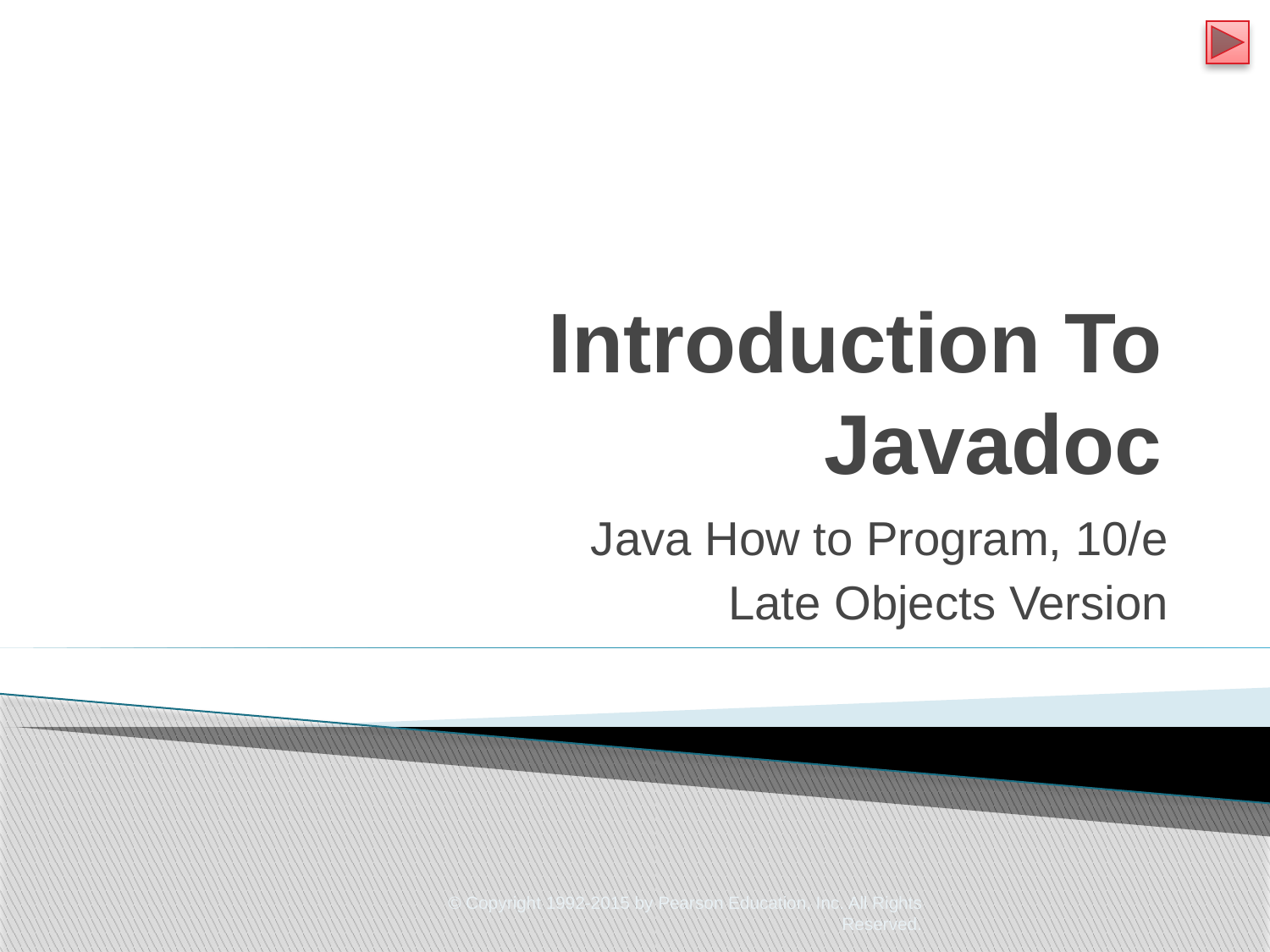

# Introduction To Javadoc
Java How to Program, 10/e
Late Objects Version

© Copyright 1992-2015 by Pearson Education, Inc. All Rights Reserved.